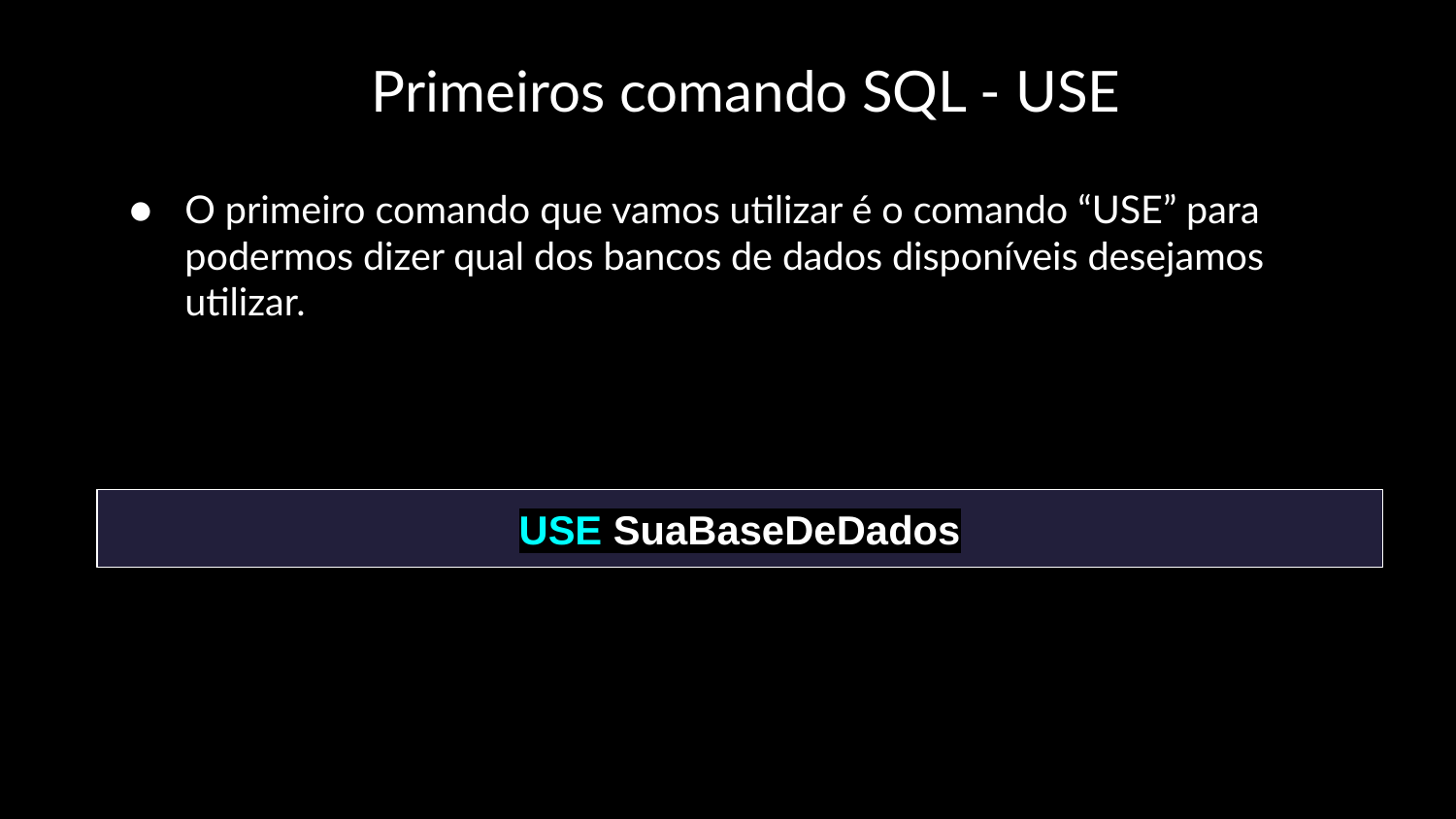

Primeiros comando SQL - USE
O primeiro comando que vamos utilizar é o comando “USE” para podermos dizer qual dos bancos de dados disponíveis desejamos utilizar.
USE SuaBaseDeDados